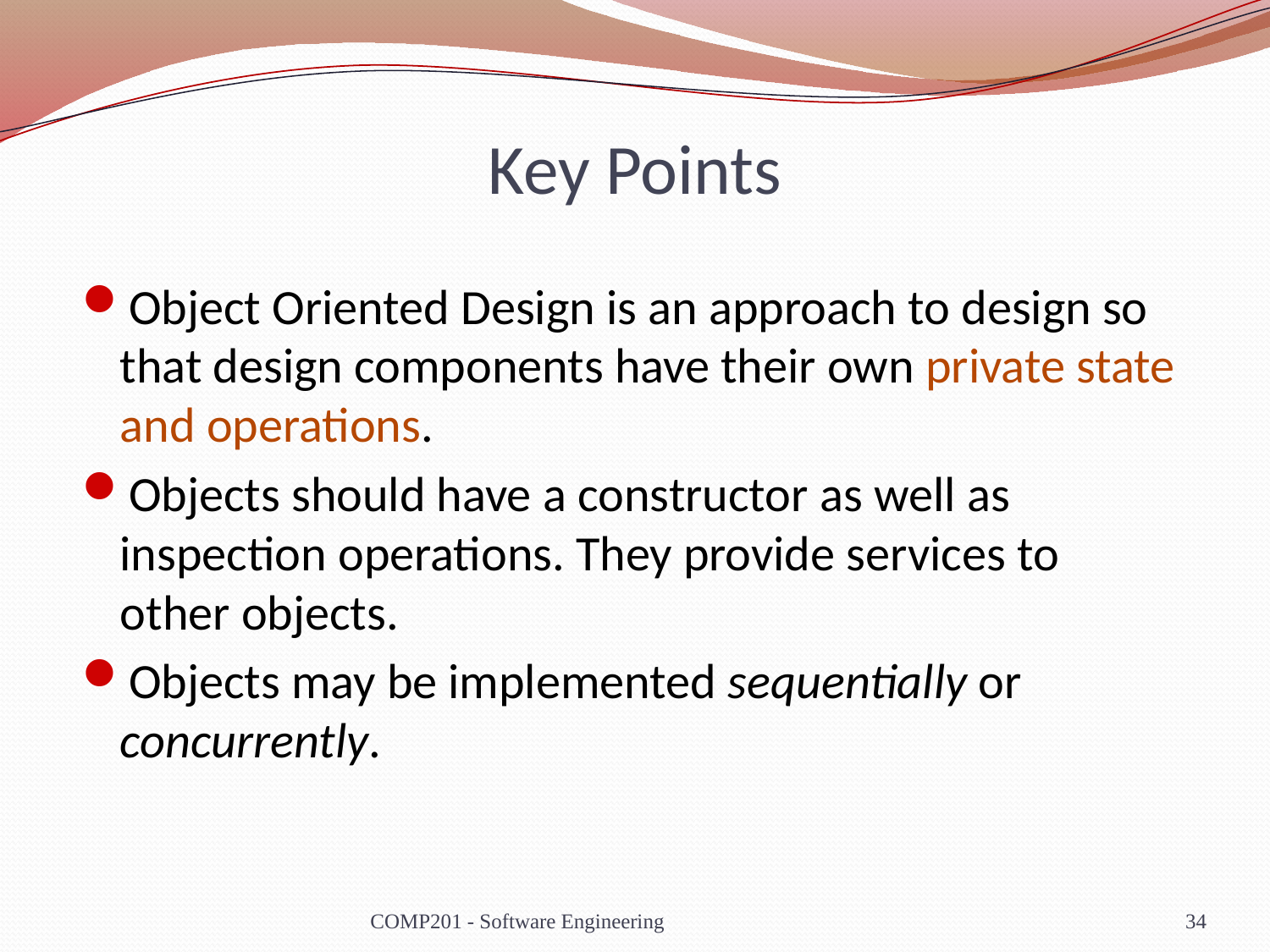

# Key Points
Object Oriented Design is an approach to design so that design components have their own private state and operations.
Objects should have a constructor as well as inspection operations. They provide services to other objects.
Objects may be implemented sequentially or concurrently.

COMP201 - Software Engineering
34